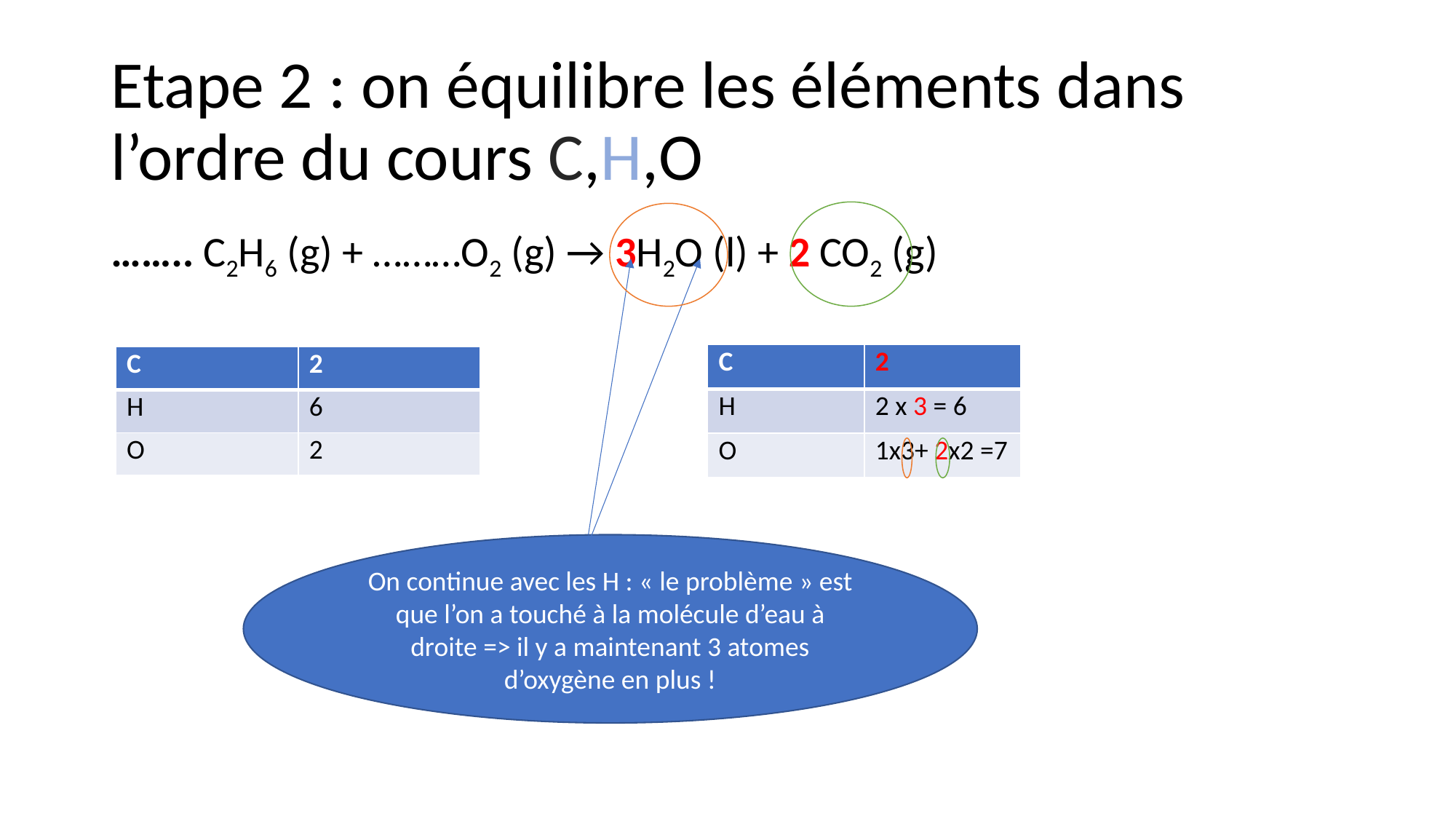

# Etape 2 : on équilibre les éléments dans l’ordre du cours C,H,O

…….. C2H6 (g) + ………O2 (g) → 3H2O (l) + 2 CO2 (g)

| C | 2 |
| --- | --- |
| H | 2 x 3 = 6 |
| O | 1x3+ 2x2 =7 |
| C | 2 |
| --- | --- |
| H | 6 |
| O | 2 |

On continue avec les H : « le problème » est que l’on a touché à la molécule d’eau à droite => il y a maintenant 3 atomes d’oxygène en plus !